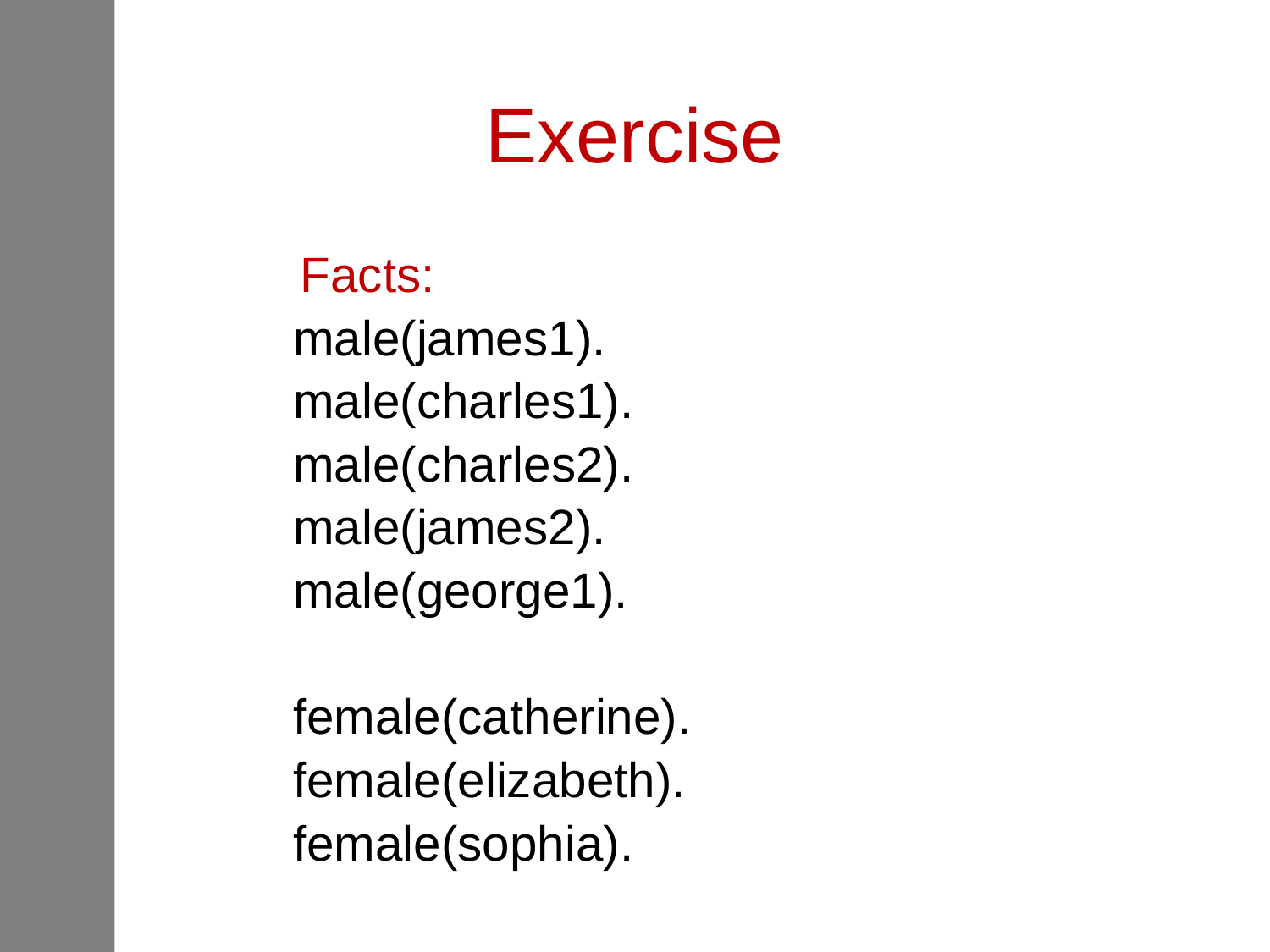

# Exercise
    Facts:
	male(james1).
	male(charles1).
	male(charles2).
	male(james2).
	male(george1).

	female(catherine).
	female(elizabeth).
	female(sophia).